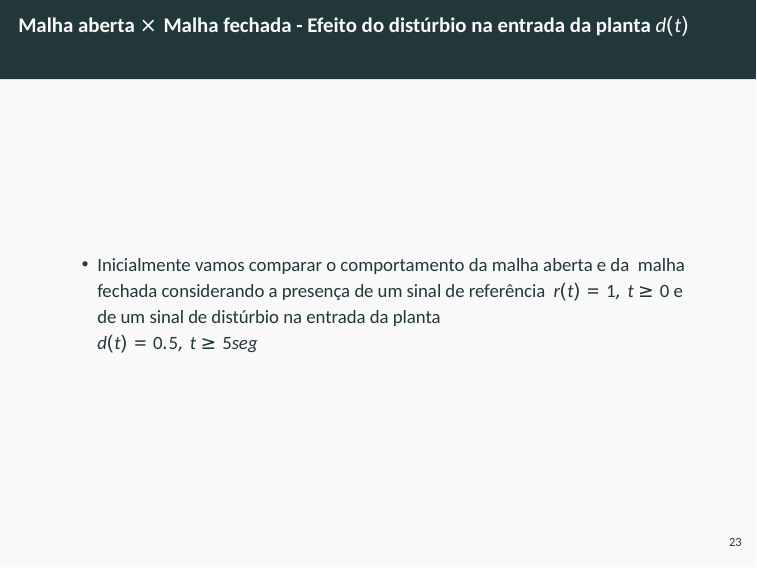

# Malha aberta × Malha fechada - Efeito do distúrbio na entrada da planta d(t)
Inicialmente vamos comparar o comportamento da malha aberta e da  malha fechada considerando a presença de um sinal de referência  r(t) = 1, t ≥ 0 e de um sinal de distúrbio na entrada da planta
d(t) = 0.5, t ≥ 5seg
23